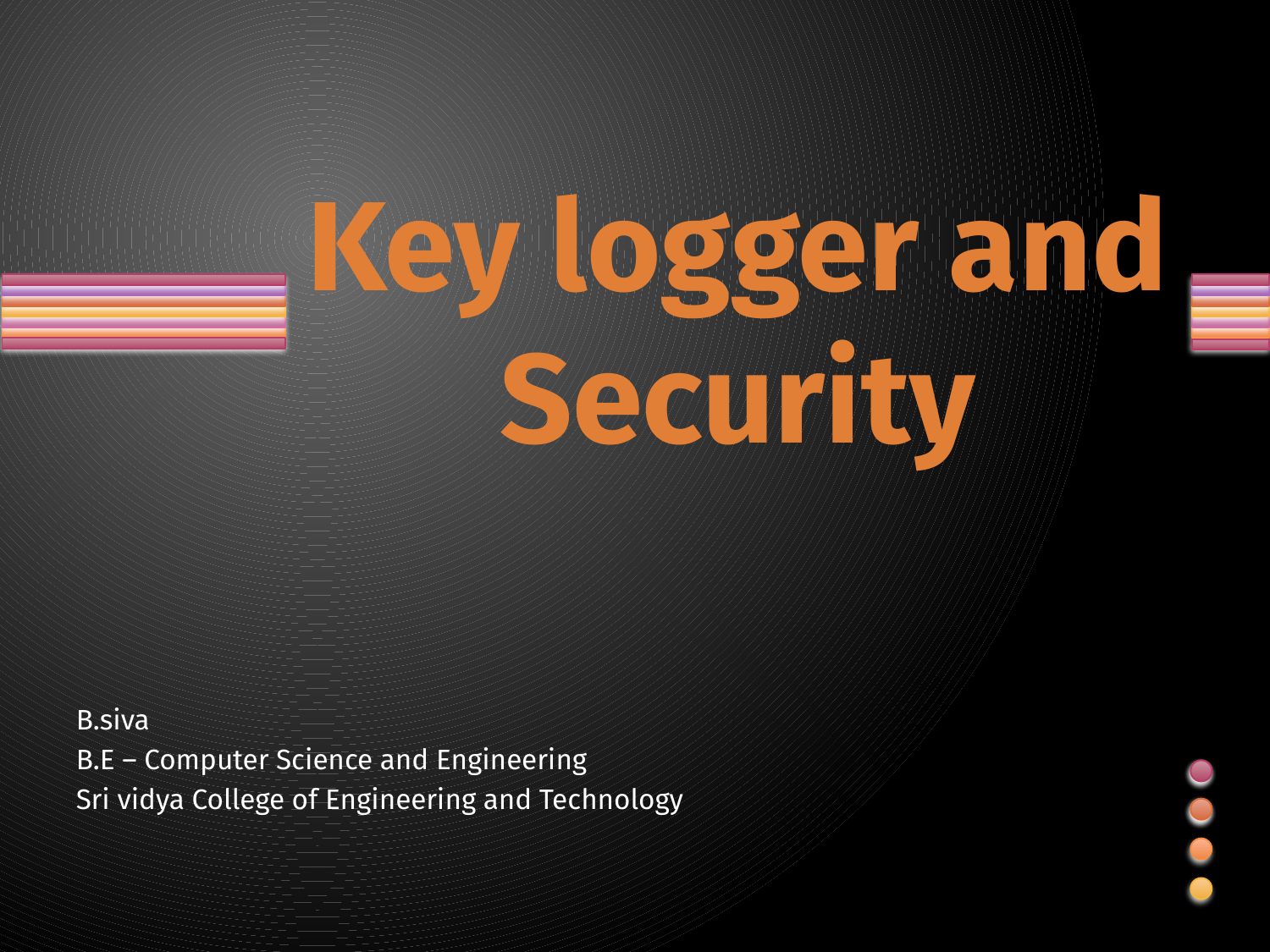

# Key logger and Security
B.siva
B.E – Computer Science and Engineering
Sri vidya College of Engineering and Technology